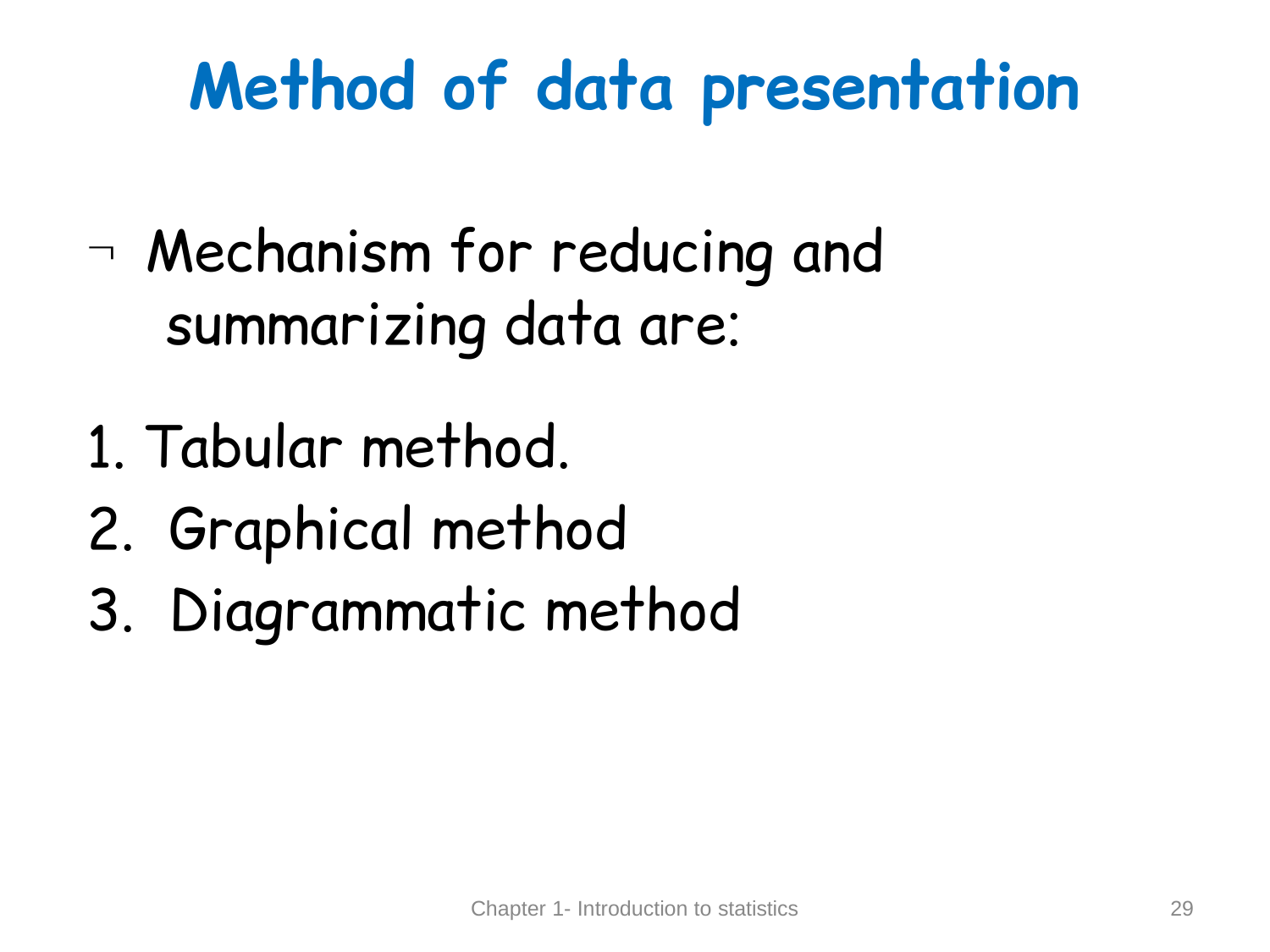

# Method of data presentation
¬ Mechanism for reducing and  summarizing data are:
Tabular method.
Graphical method
Diagrammatic method
29
Chapter 1- Introduction to statistics